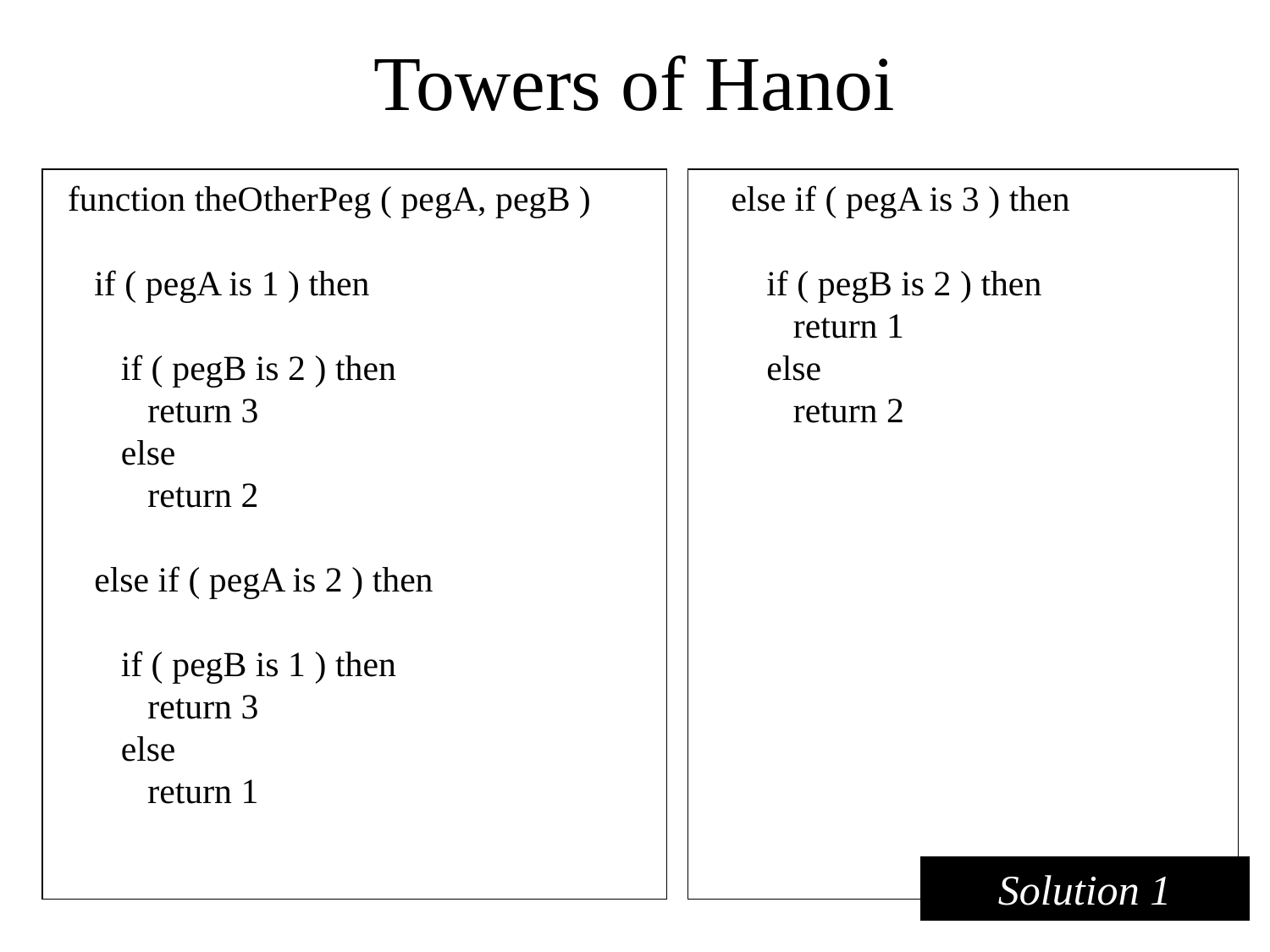

# Towers of Hanoi
function theOtherPeg ( pegA, pegB )

   if ( pegA is 1 ) then

      if ( pegB is 2 ) then
         return 3
      else
         return 2

   else if ( pegA is 2 ) then

      if ( pegB is 1 ) then
         return 3
      else
         return 1

  else if ( pegA is 3 ) then

      if ( pegB is 2 ) then
         return 1
      else
         return 2

Solution 1